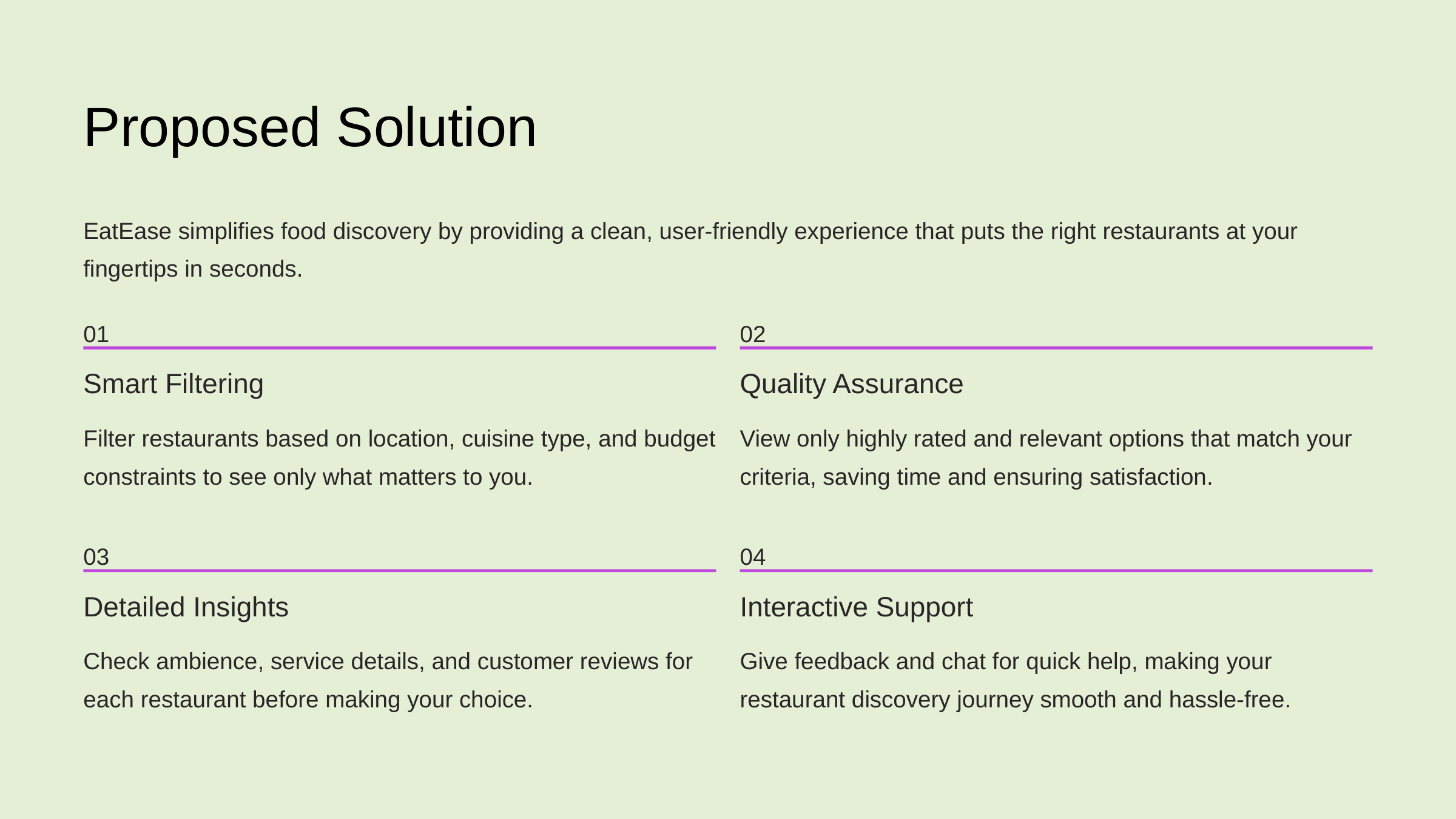

Proposed Solution
EatEase simplifies food discovery by providing a clean, user-friendly experience that puts the right restaurants at your fingertips in seconds.
01
02

Smart Filtering
Quality Assurance
Filter restaurants based on location, cuisine type, and budget constraints to see only what matters to you.
View only highly rated and relevant options that match your criteria, saving time and ensuring satisfaction.
03
04

Detailed Insights
Interactive Support
Check ambience, service details, and customer reviews for each restaurant before making your choice.
Give feedback and chat for quick help, making your restaurant discovery journey smooth and hassle-free.